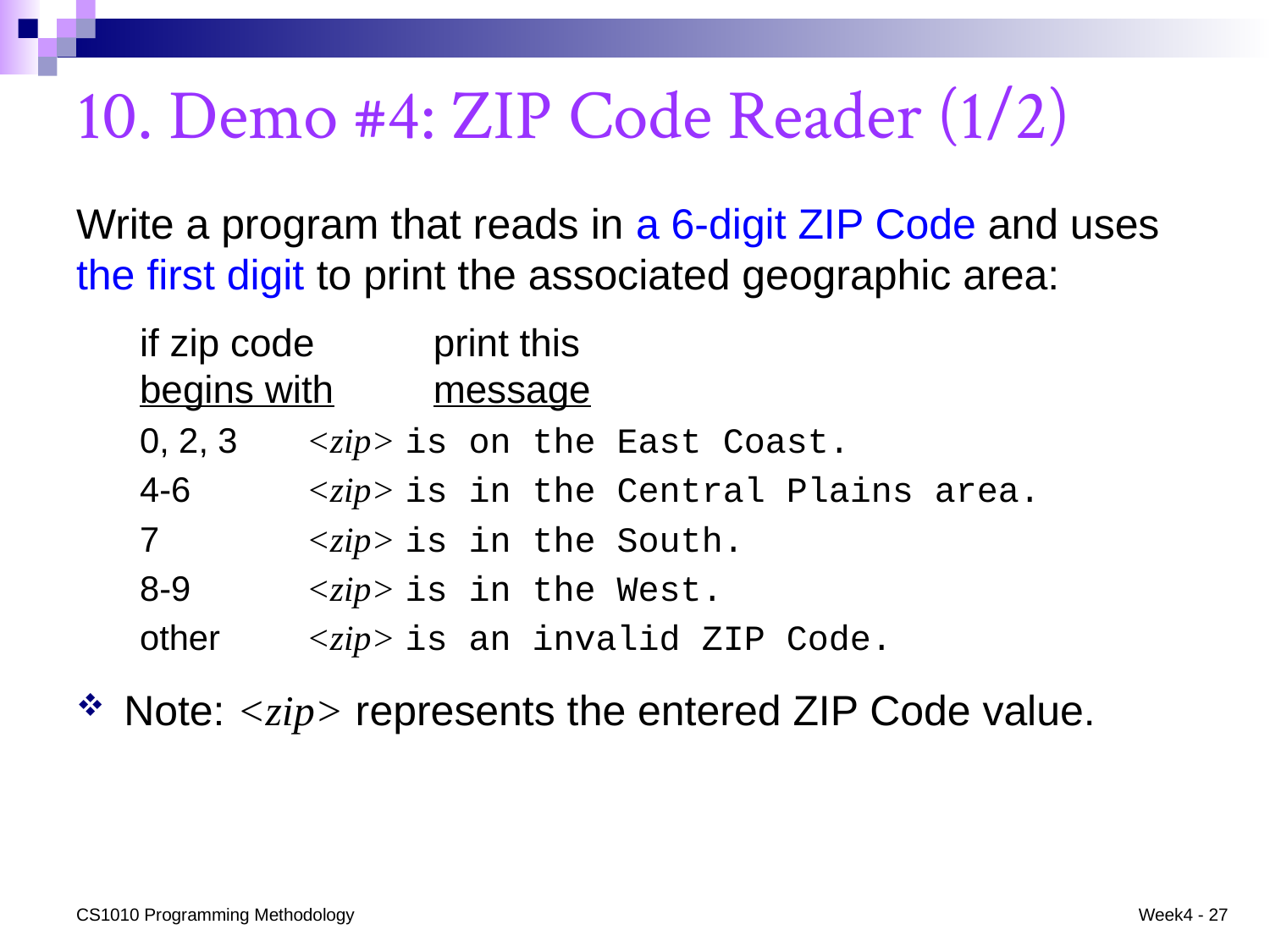

# 10. Demo #4: ZIP Code Reader (1/2)
Write a program that reads in a 6-digit ZIP Code and uses the first digit to print the associated geographic area:
if zip code	print this
begins with	message
0, 2, 3	<zip> is on the East Coast.
4-6	<zip> is in the Central Plains area.
7		<zip> is in the South.
8-9	<zip> is in the West.
other	<zip> is an invalid ZIP Code.
Note: <zip> represents the entered ZIP Code value.
CS1010 Programming Methodology
Week4 - 27